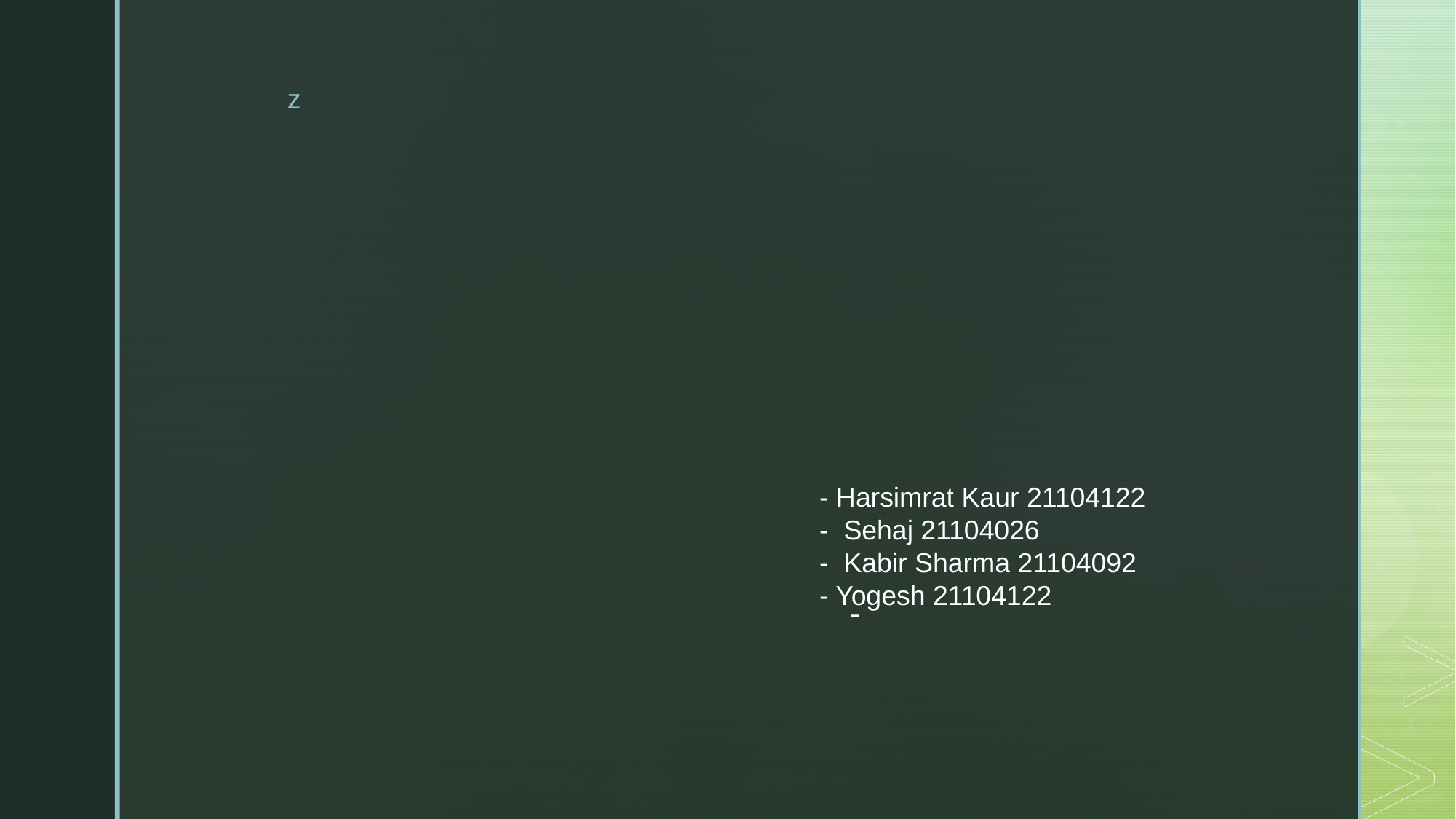

- Harsimrat Kaur 21104122
-  Sehaj 21104026
-  Kabir Sharma 21104092
- Yogesh 21104122
-